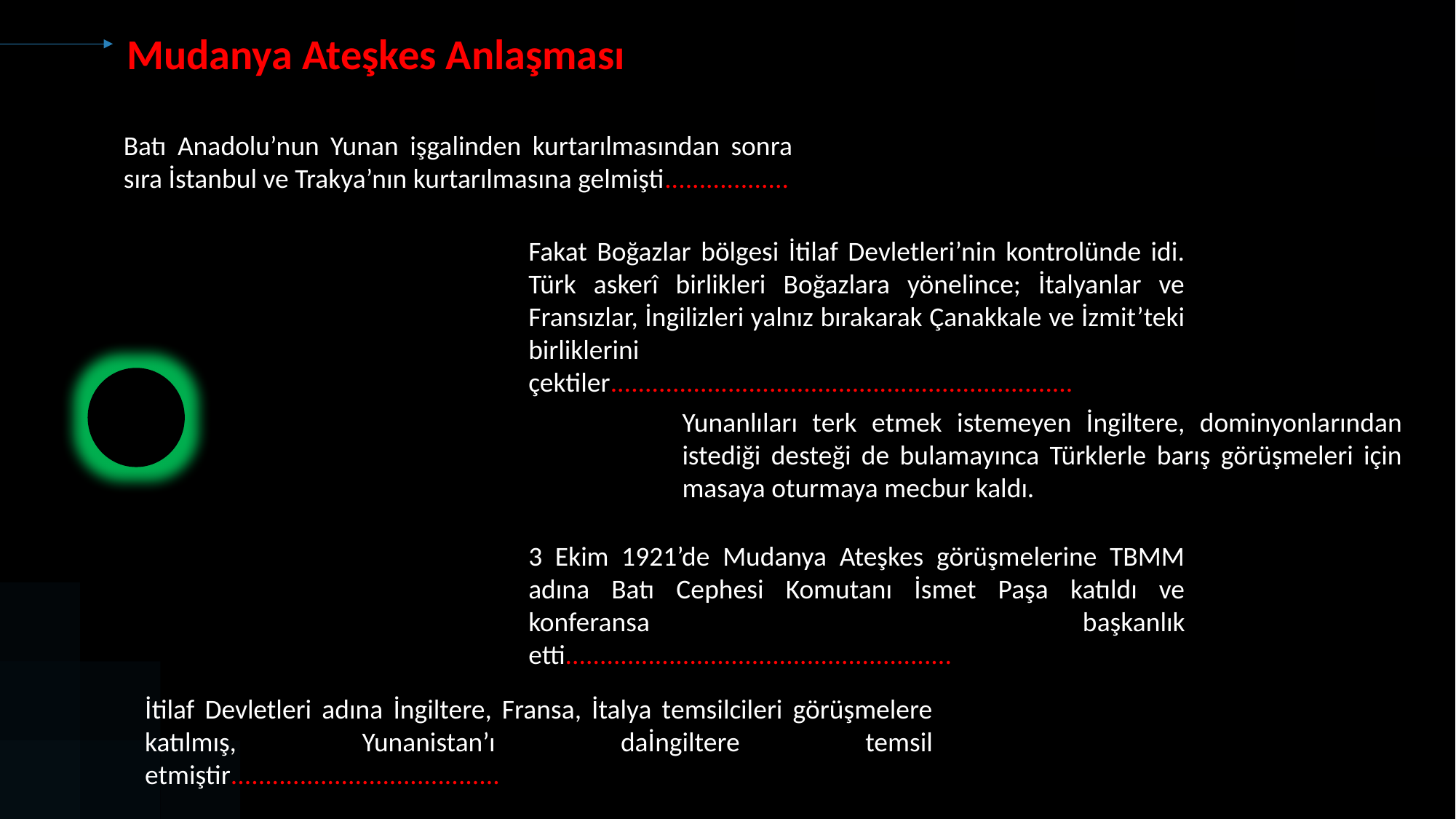

Mudanya Ateşkes Anlaşması
Batı Anadolu’nun Yunan işgalinden kurtarılmasından sonra sıra İstanbul ve Trakya’nın kurtarılmasına gelmişti..................
Fakat Boğazlar bölgesi İtilaf Devletleri’nin kontrolünde idi. Türk askerî birlikleri Boğazlara yönelince; İtalyanlar ve Fransızlar, İngilizleri yalnız bırakarak Çanakkale ve İzmit’teki birliklerini çektiler...................................................................

Yunanlıları terk etmek istemeyen İngiltere, dominyonlarından istediği desteği de bulamayınca Türklerle barış görüşmeleri için masaya oturmaya mecbur kaldı.
3 Ekim 1921’de Mudanya Ateşkes görüşmelerine TBMM adına Batı Cephesi Komutanı İsmet Paşa katıldı ve konferansa başkanlık etti........................................................
İtilaf Devletleri adına İngiltere, Fransa, İtalya temsilcileri görüşmelere katılmış, Yunanistan’ı daİngiltere temsil etmiştir.......................................